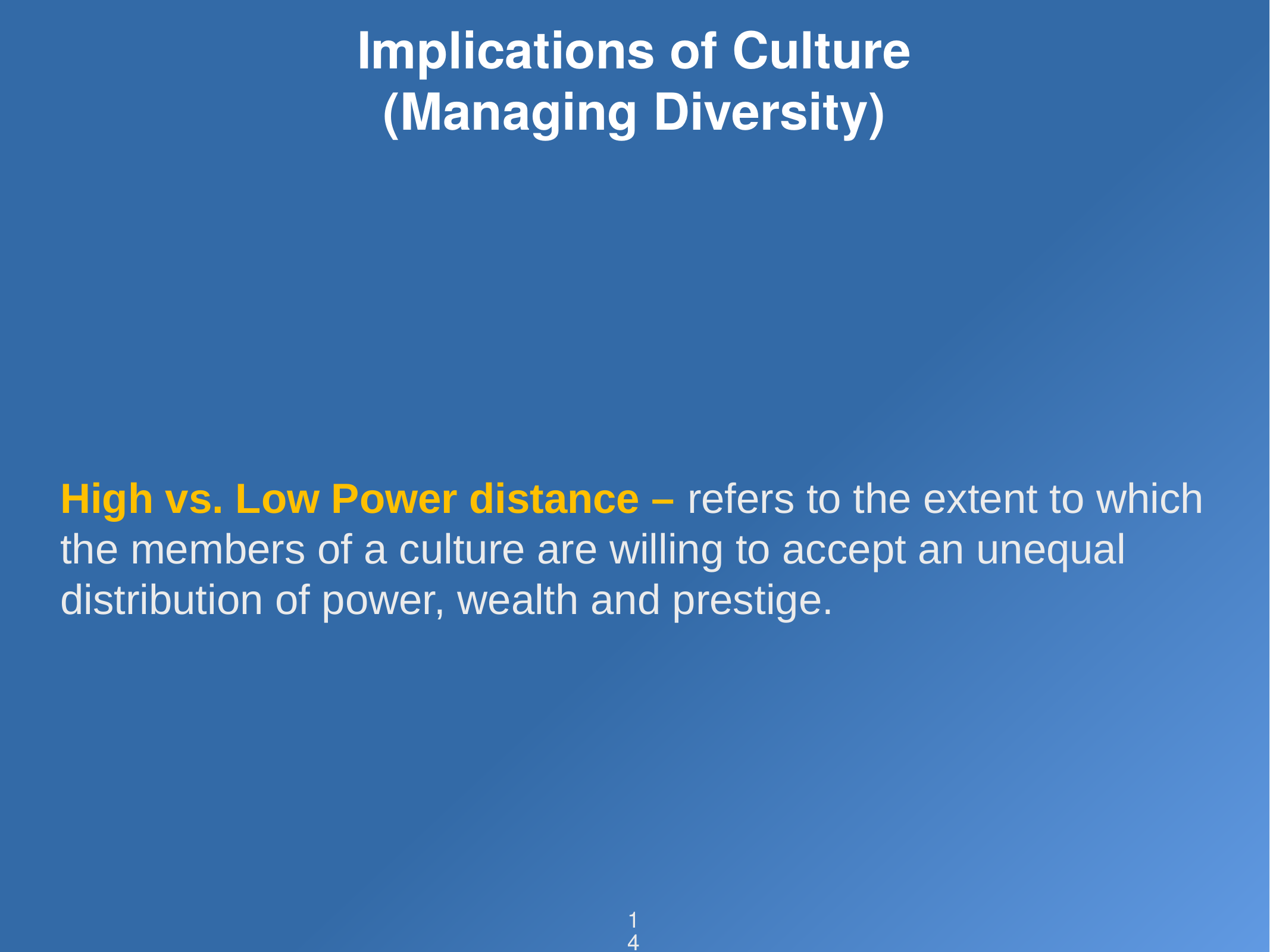

# Implications of Culture (Managing Diversity)
High vs. Low Power distance – refers to the extent to which the members of a culture are willing to accept an unequal distribution of power, wealth and prestige.
14